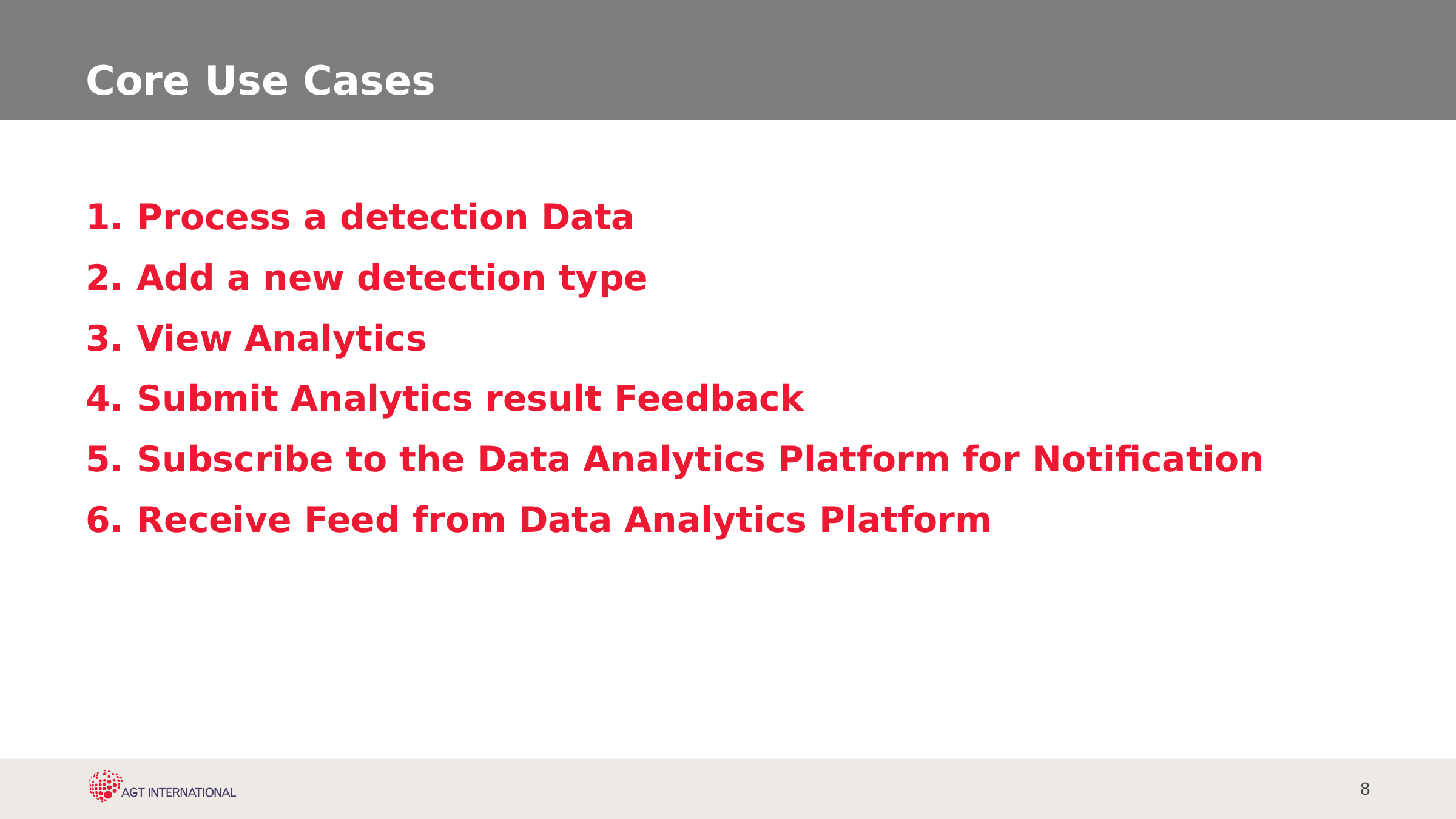

# Core Use Cases
Process a detection Data
Add a new detection type
View Analytics
Submit Analytics result Feedback
Subscribe to the Data Analytics Platform for Notification
Receive Feed from Data Analytics Platform